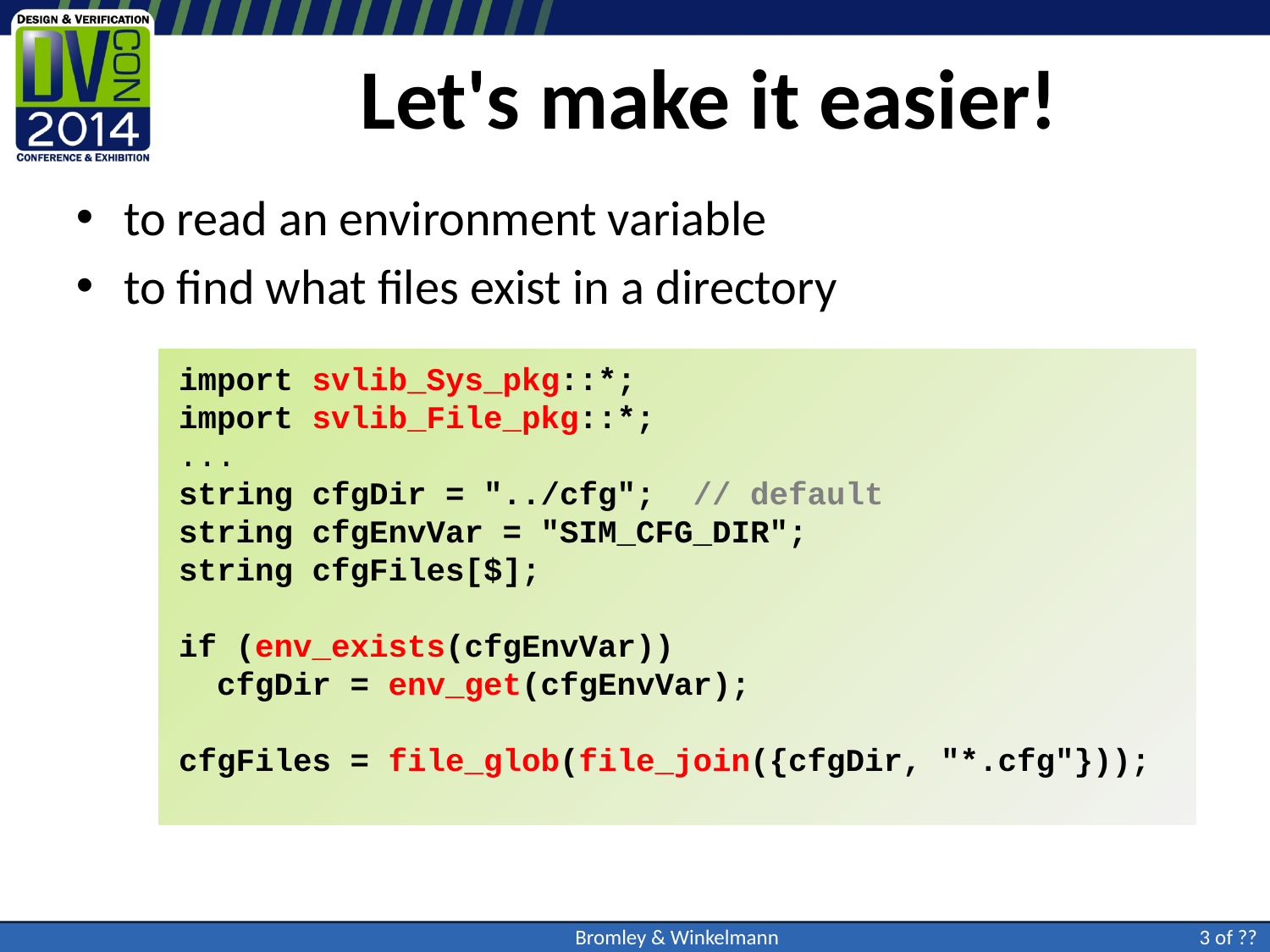

# Let's make it easier!
to read an environment variable
to find what files exist in a directory
import svlib_Sys_pkg::*;
import svlib_File_pkg::*;
...
string cfgDir = "../cfg";  // default
string cfgEnvVar = "SIM_CFG_DIR";
string cfgFiles[$];

if (env_exists(cfgEnvVar))
  cfgDir = env_get(cfgEnvVar);

cfgFiles = file_glob(file_join({cfgDir, "*.cfg"}));